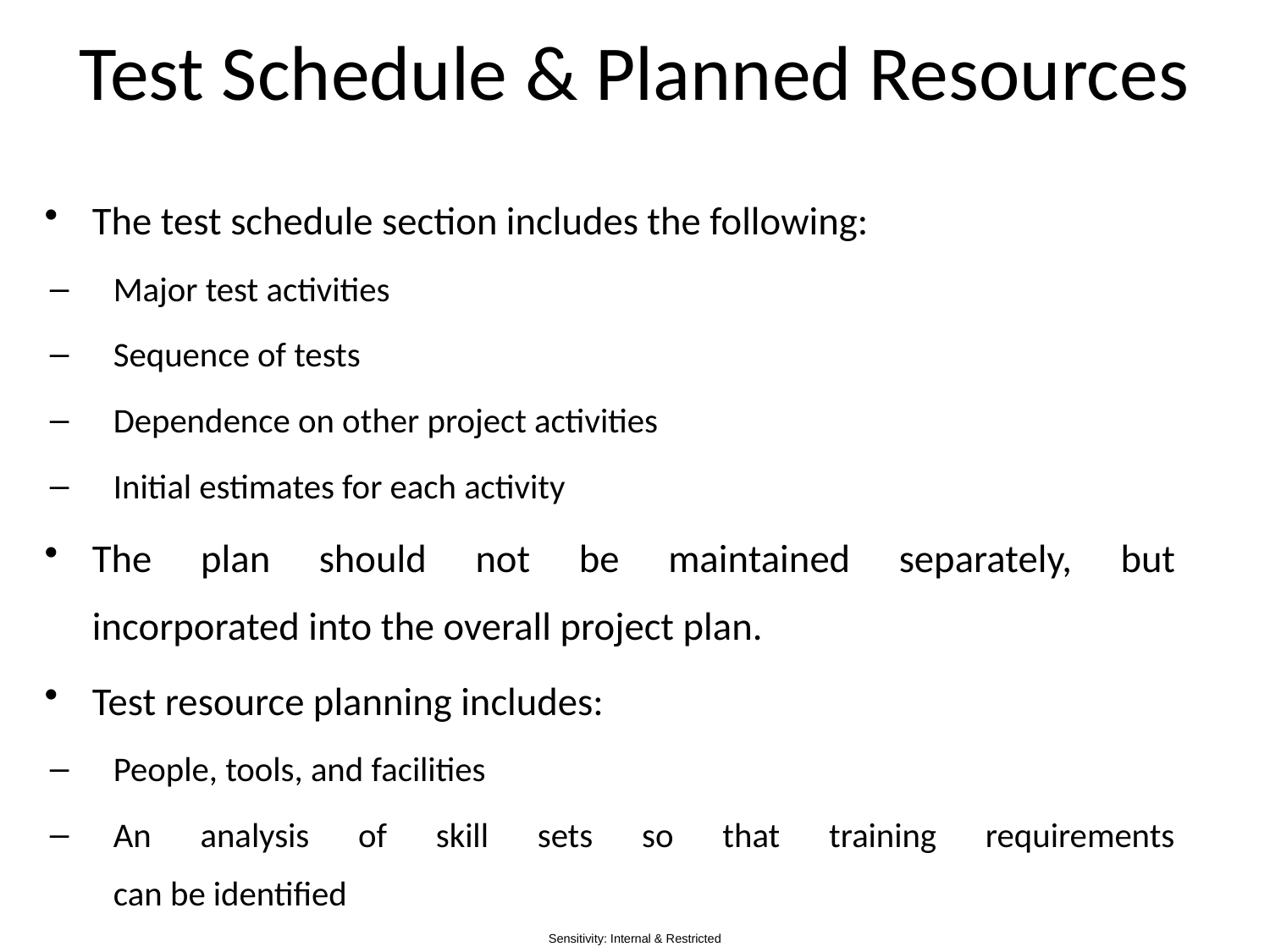

# Test Schedule & Planned Resources
The test schedule section includes the following:
Major test activities
Sequence of tests
Dependence on other project activities
Initial estimates for each activity
The plan should not be maintained separately, but
incorporated into the overall project plan.
Test resource planning includes:
People, tools, and facilities
An analysis of skill sets so that training requirements
can be identified